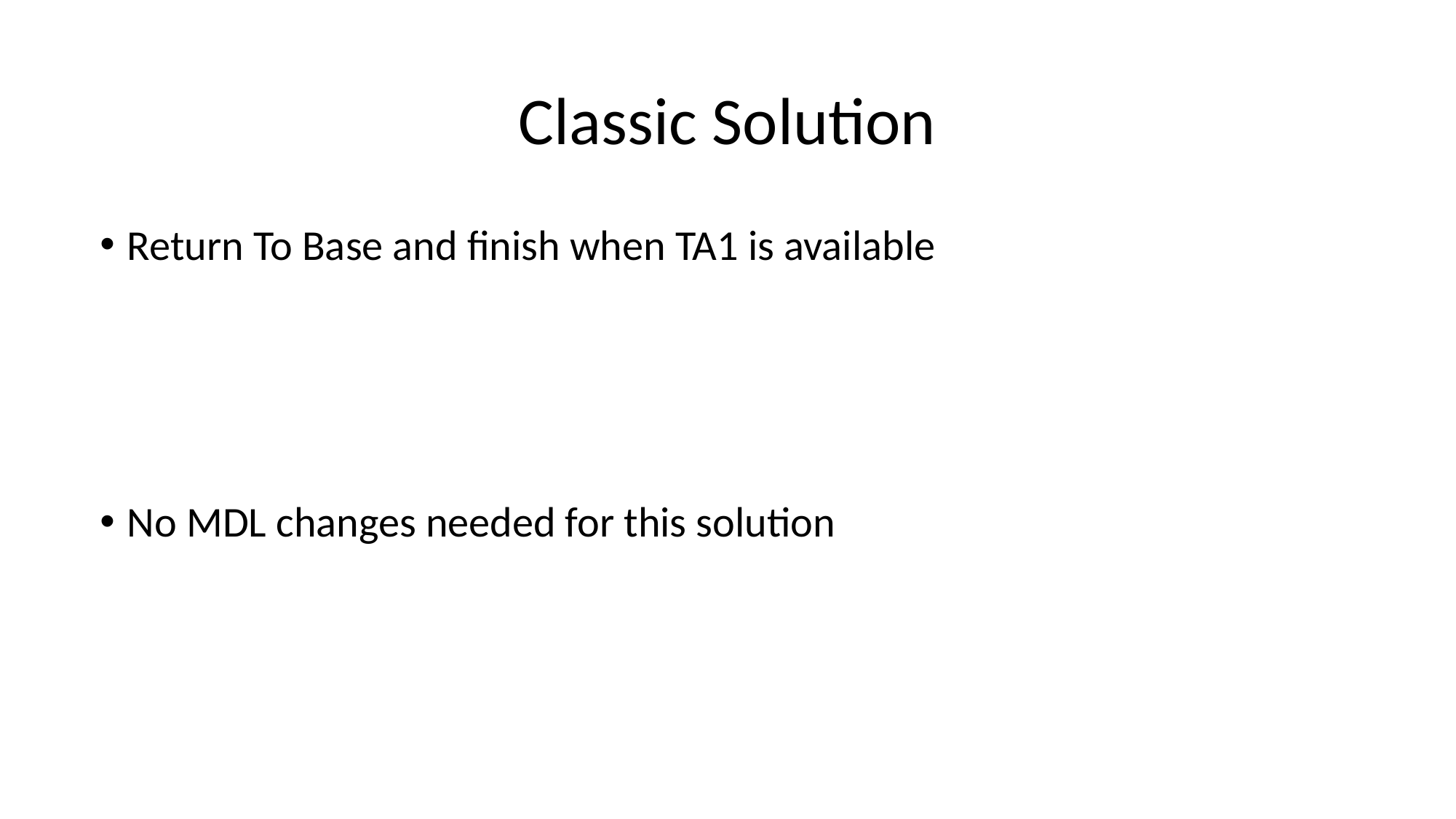

# Classic Solution
Return To Base and finish when TA1 is available

No MDL changes needed for this solution